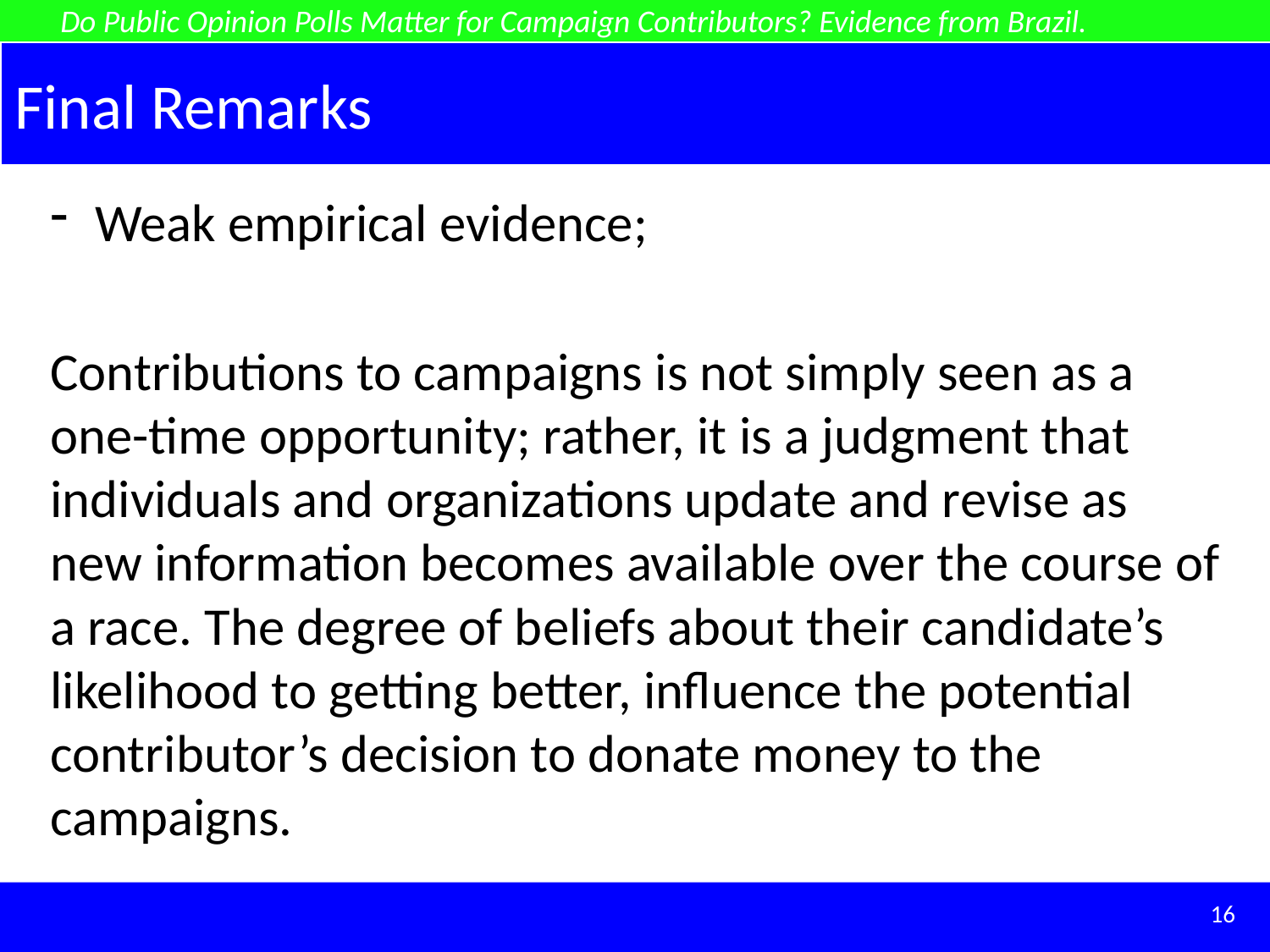

Do Public Opinion Polls Matter for Campaign Contributors? Evidence from Brazil.
# Final Remarks
Weak empirical evidence;

Contributions to campaigns is not simply seen as a one-time opportunity; rather, it is a judgment that individuals and organizations update and revise as new information becomes available over the course of a race. The degree of beliefs about their candidate’s likelihood to getting better, influence the potential contributor’s decision to donate money to the campaigns.

16